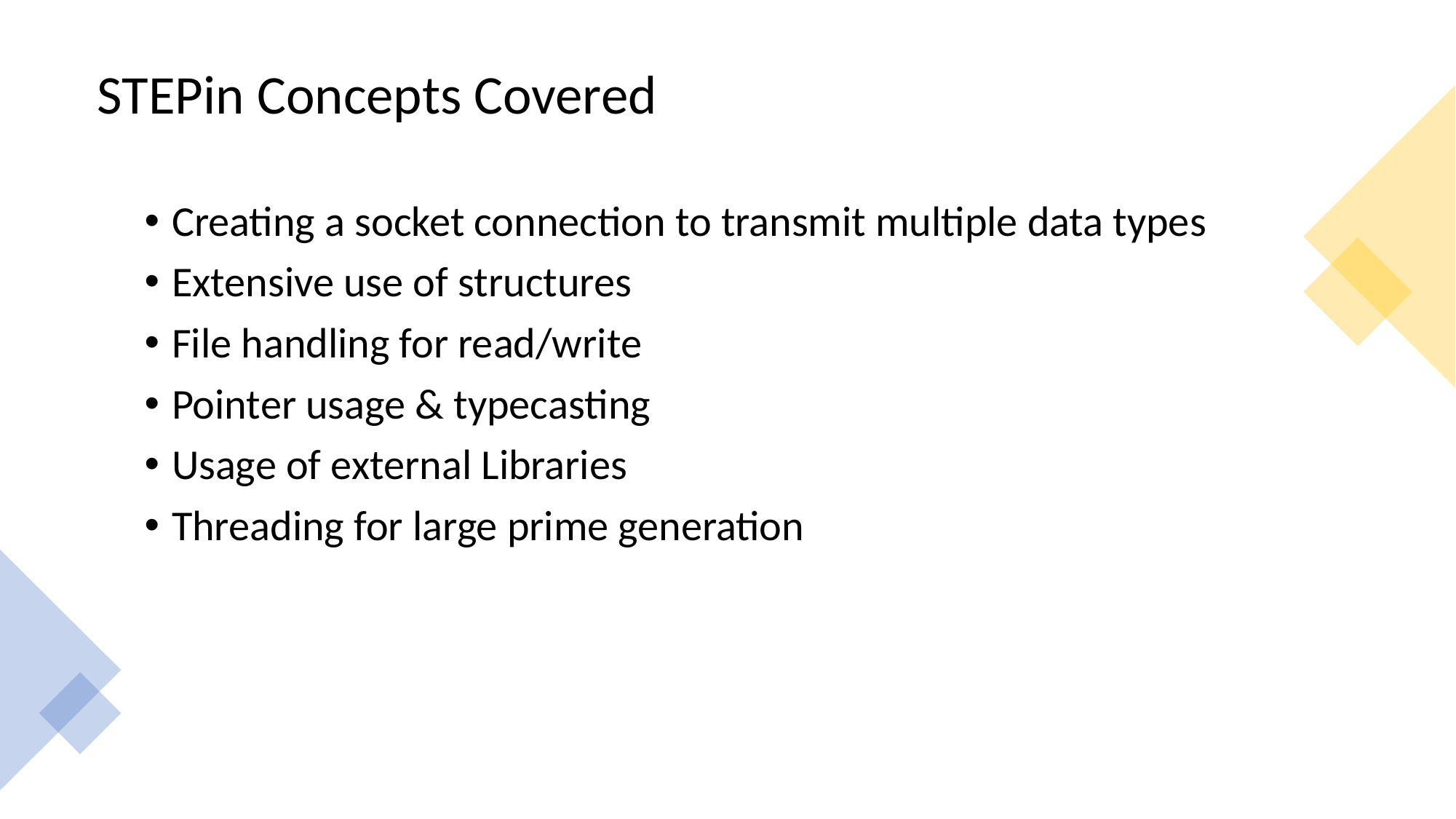

# STEPin Concepts Covered

Creating a socket connection to transmit multiple data types
Extensive use of structures
File handling for read/write
Pointer usage & typecasting
Usage of external Libraries
Threading for large prime generation